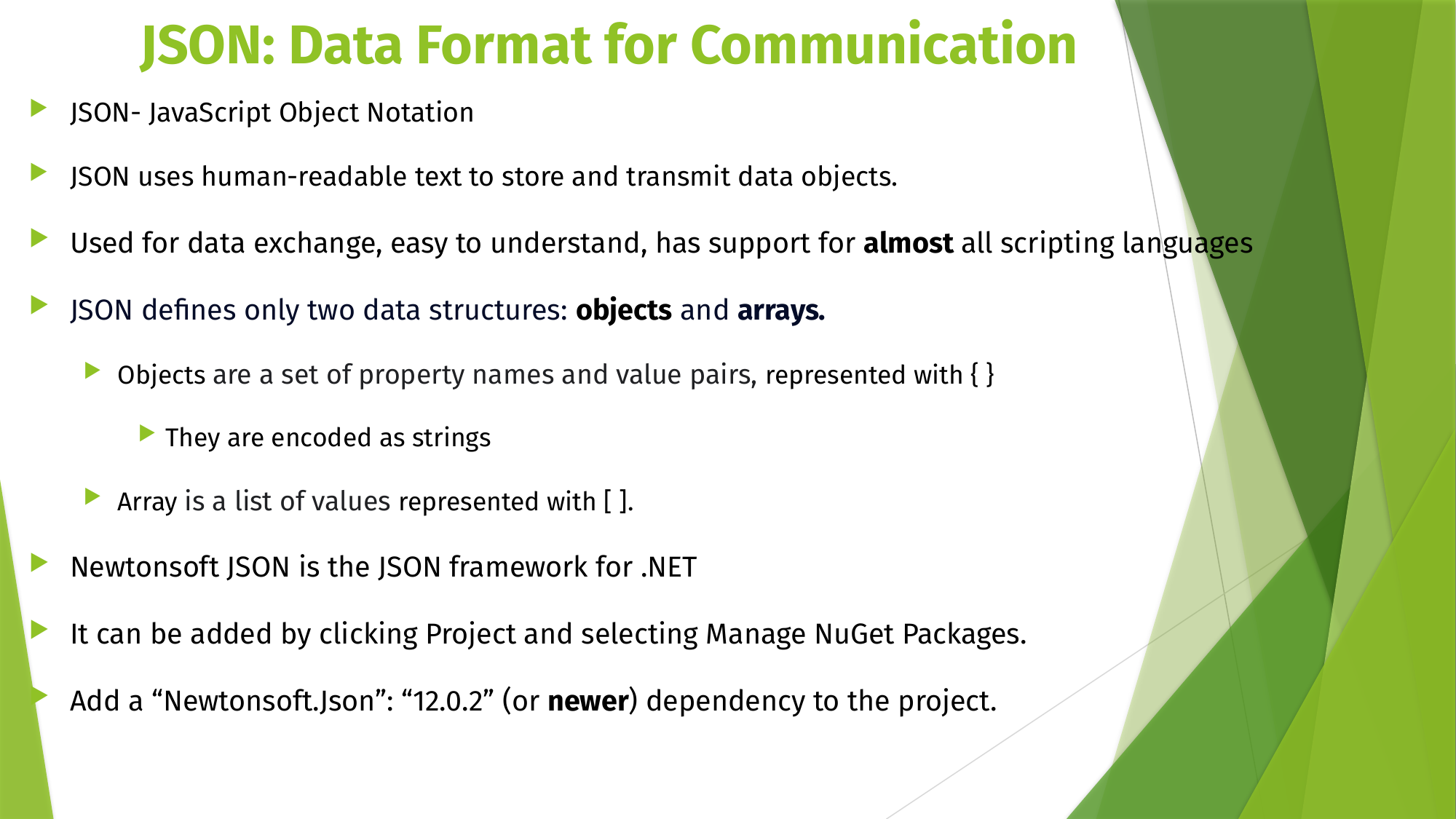

# JSON: Data Format for Communication
JSON- JavaScript Object Notation
JSON uses human-readable text to store and transmit data objects.
Used for data exchange, easy to understand, has support for almost all scripting languages
JSON defines only two data structures: objects and arrays.
Objects are a set of property names and value pairs, represented with { }
They are encoded as strings
Array is a list of values represented with [ ].
Newtonsoft JSON is the JSON framework for .NET
It can be added by clicking Project and selecting Manage NuGet Packages.
Add a “Newtonsoft.Json”: “12.0.2” (or newer) dependency to the project.